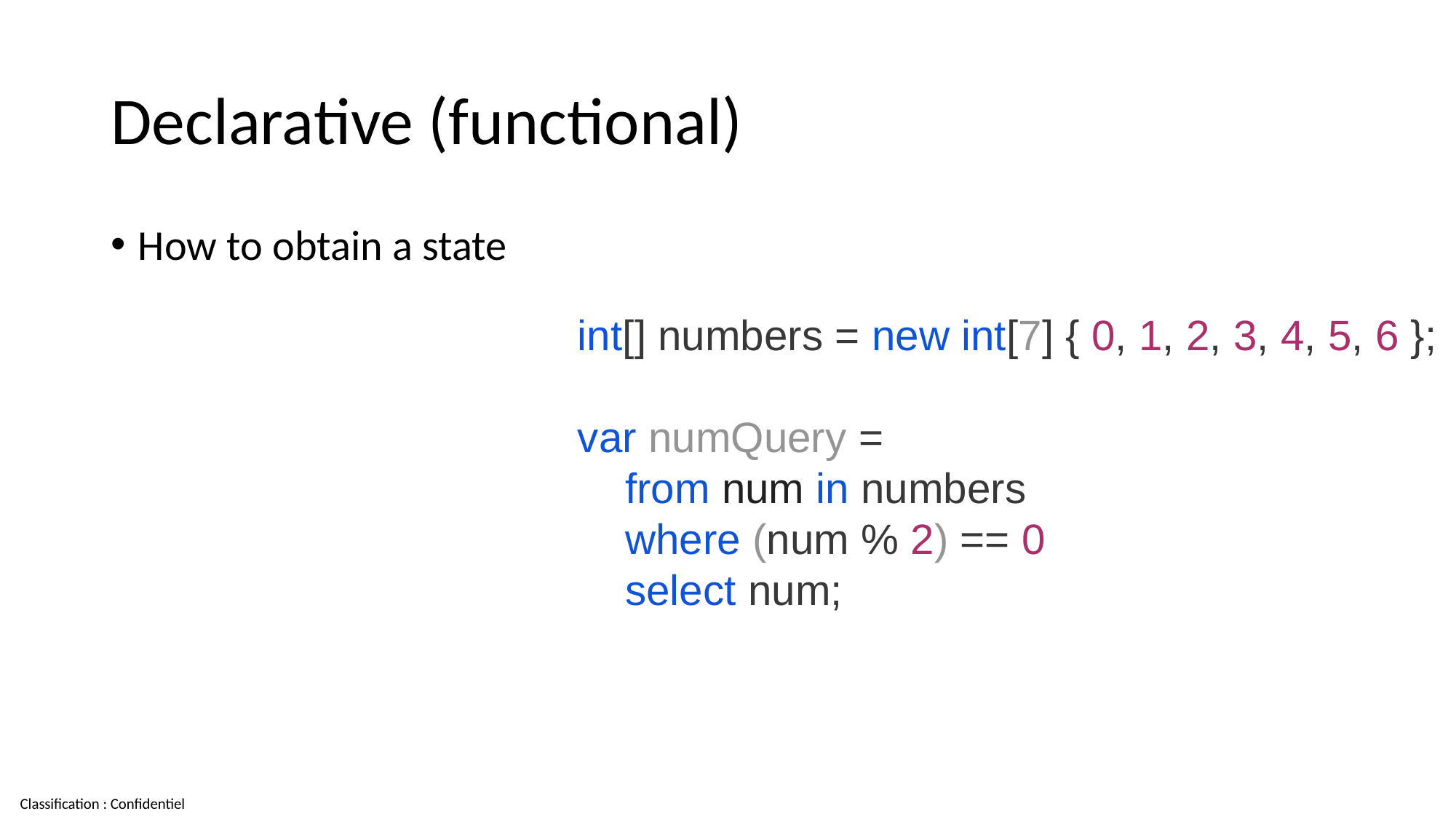

# Declarative (functional)
How to obtain a state
int[] numbers = new int[7] { 0, 1, 2, 3, 4, 5, 6 };
var numQuery =
    from num in numbers
    where (num % 2) == 0
    select num;